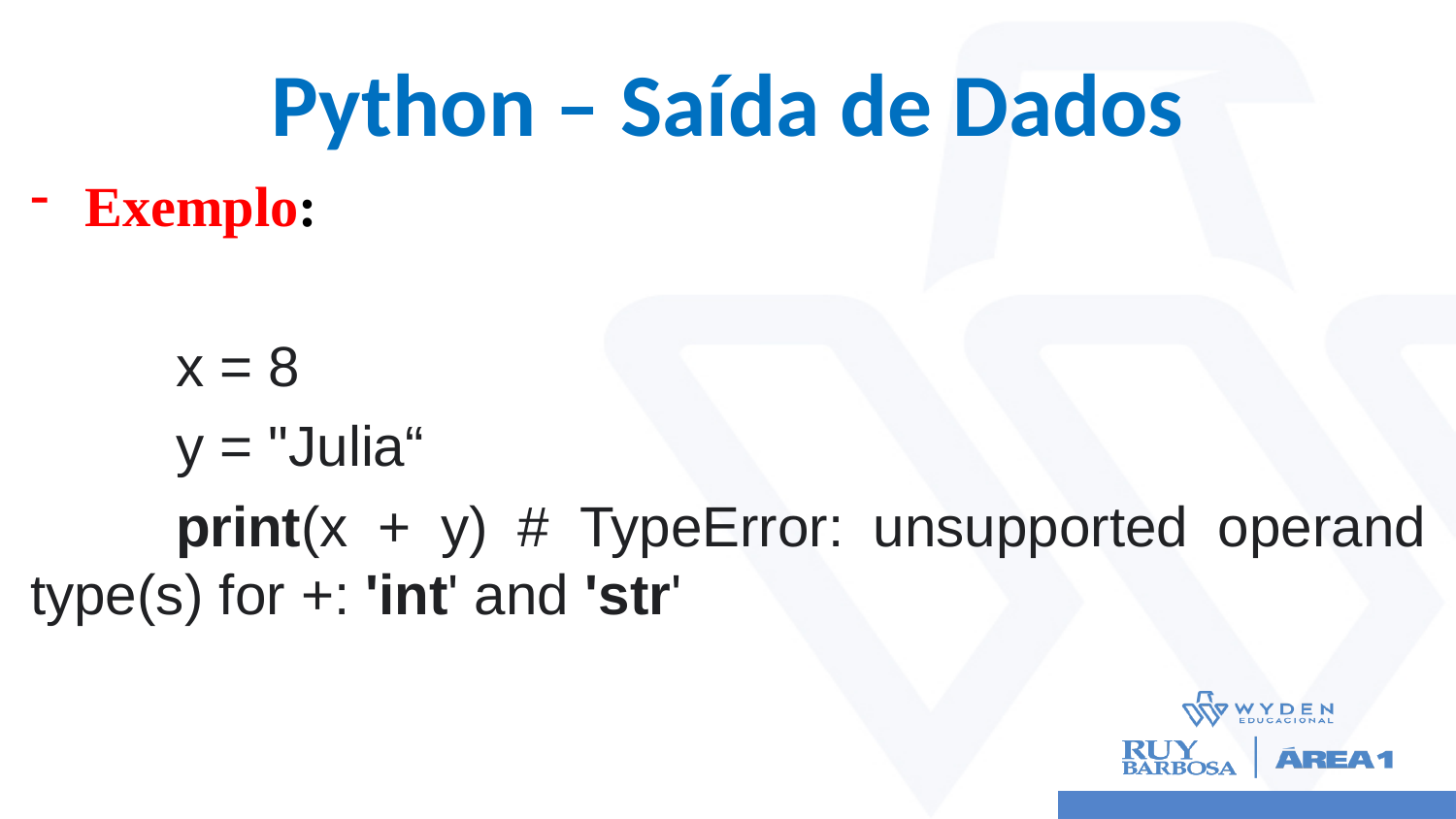

# Python – Saída de Dados
Exemplo:

	x = 8
	y = "Julia“
	print(x + y) # TypeError: unsupported operand type(s) for +: 'int' and 'str'